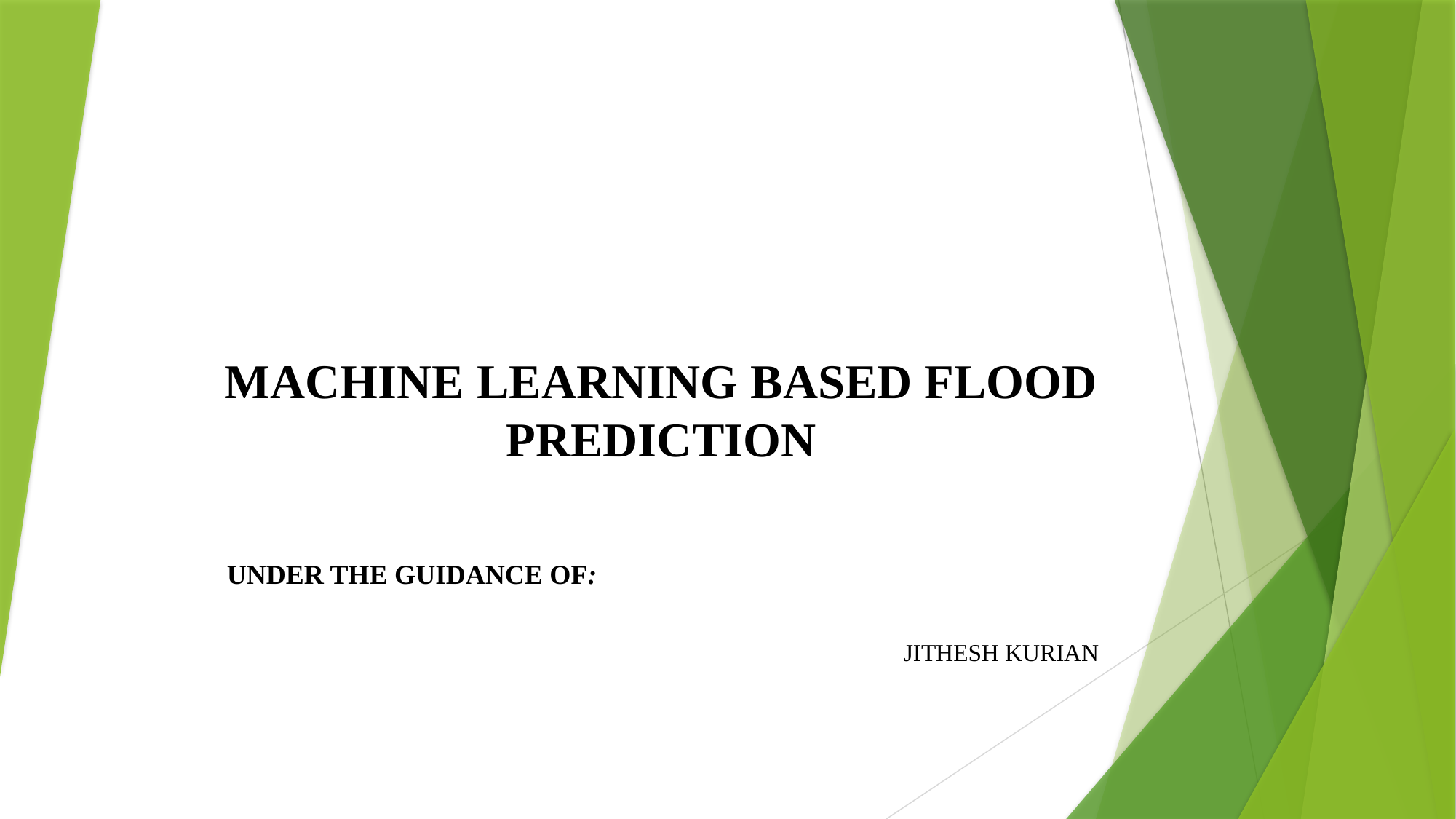

# MACHINE LEARNING BASED FLOOD PREDICTION
UNDER THE GUIDANCE OF:
JITHESH KURIAN